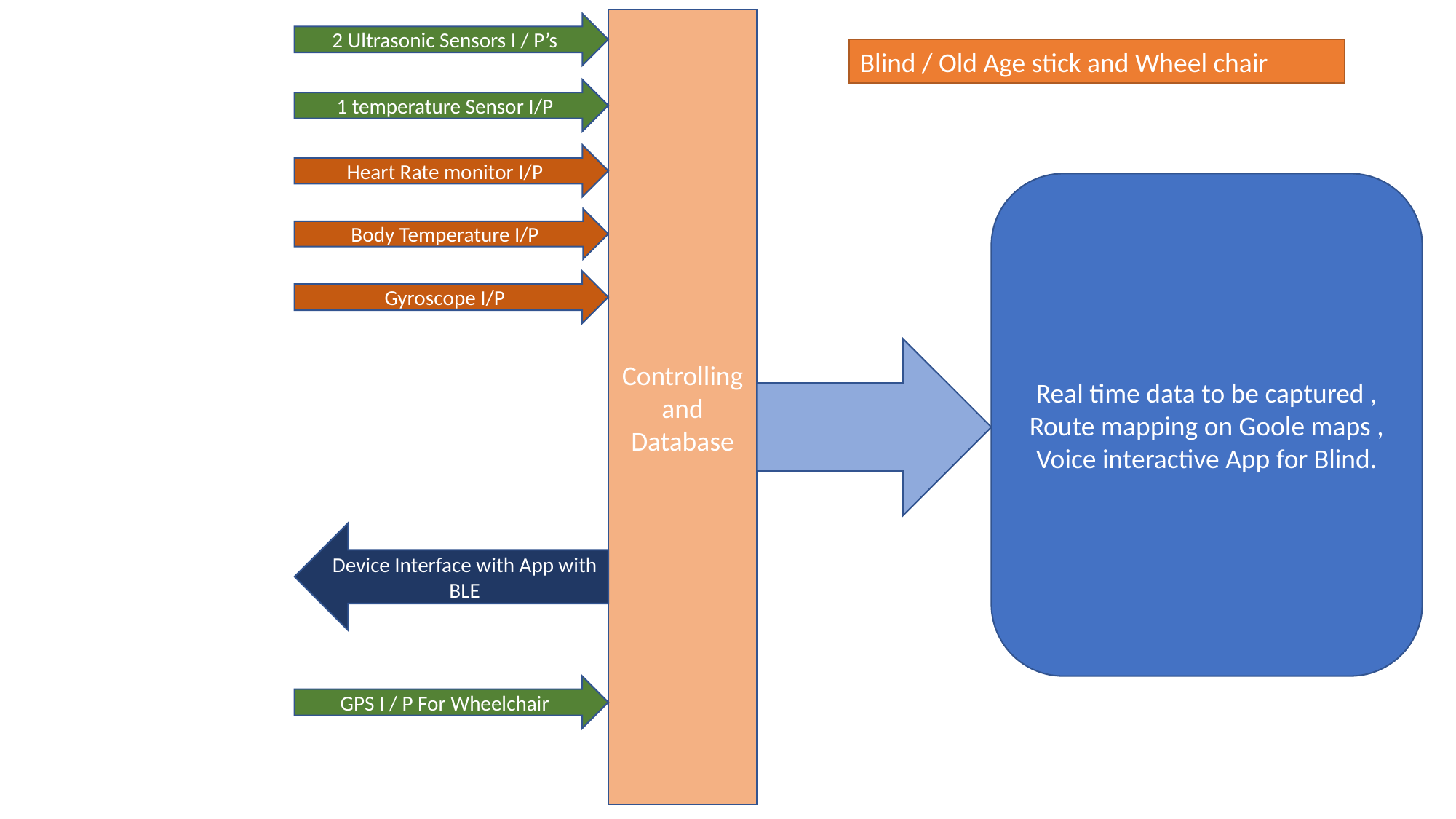

Controlling and Database
 2 Ultrasonic Sensors I / P’s
Blind / Old Age stick and Wheel chair
1 temperature Sensor I/P
Heart Rate monitor I/P
Real time data to be captured , Route mapping on Goole maps , Voice interactive App for Blind.
Body Temperature I/P
Gyroscope I/P

Device Interface with App with BLE
GPS I / P For Wheelchair